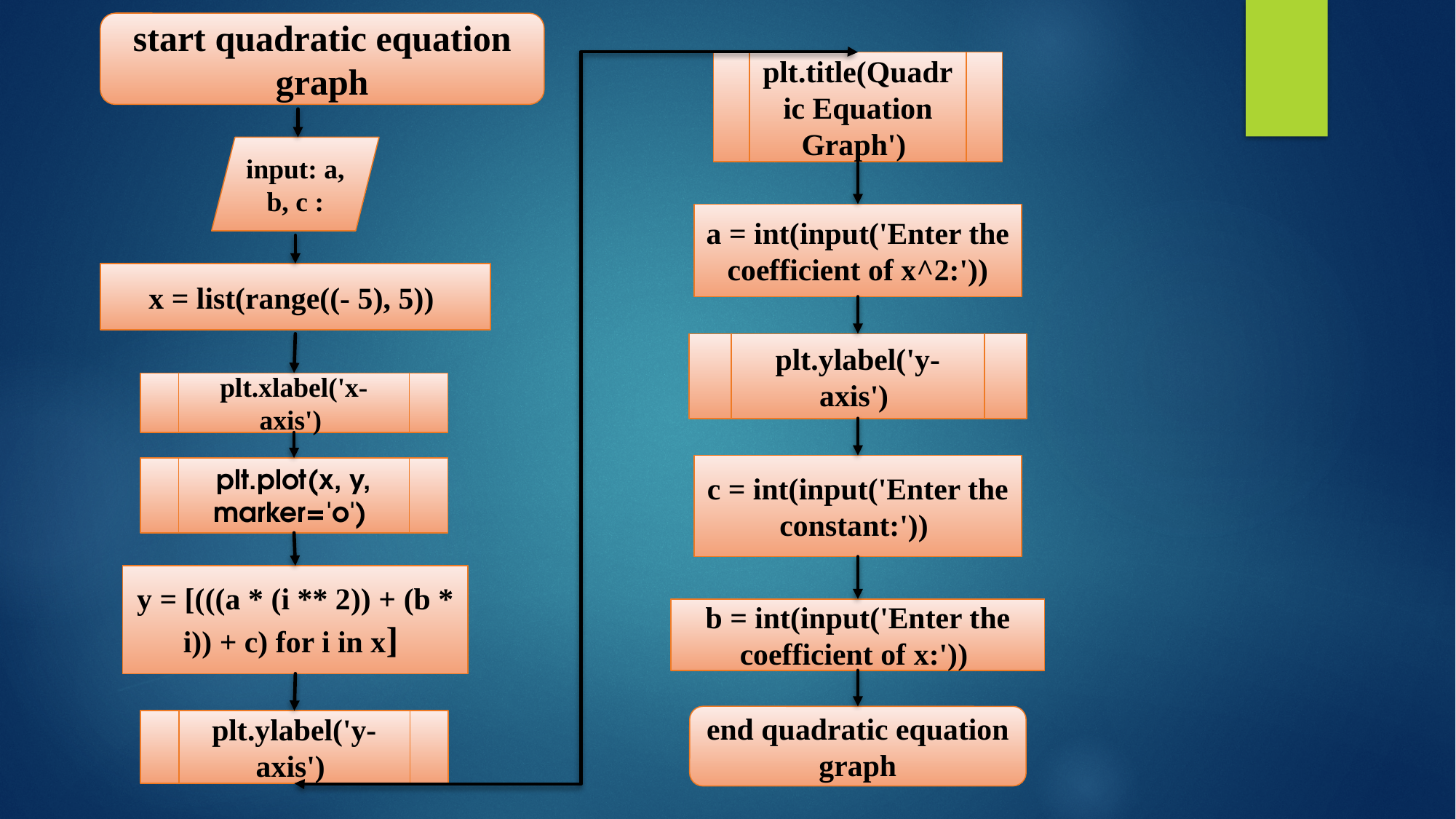

start quadratic equation graph
plt.title(Quadric Equation Graph')
input: a, b, c :
a = int(input('Enter the coefficient of x^2:'))
x = list(range((- 5), 5))
plt.ylabel('y-axis')
plt.xlabel('x-axis')
c = int(input('Enter the constant:'))
plt.plot(x, y, marker='o')
y = [(((a * (i ** 2)) + (b * i)) + c) for i in x]
b = int(input('Enter the coefficient of x:'))
end quadratic equation graph
plt.ylabel('y-axis')